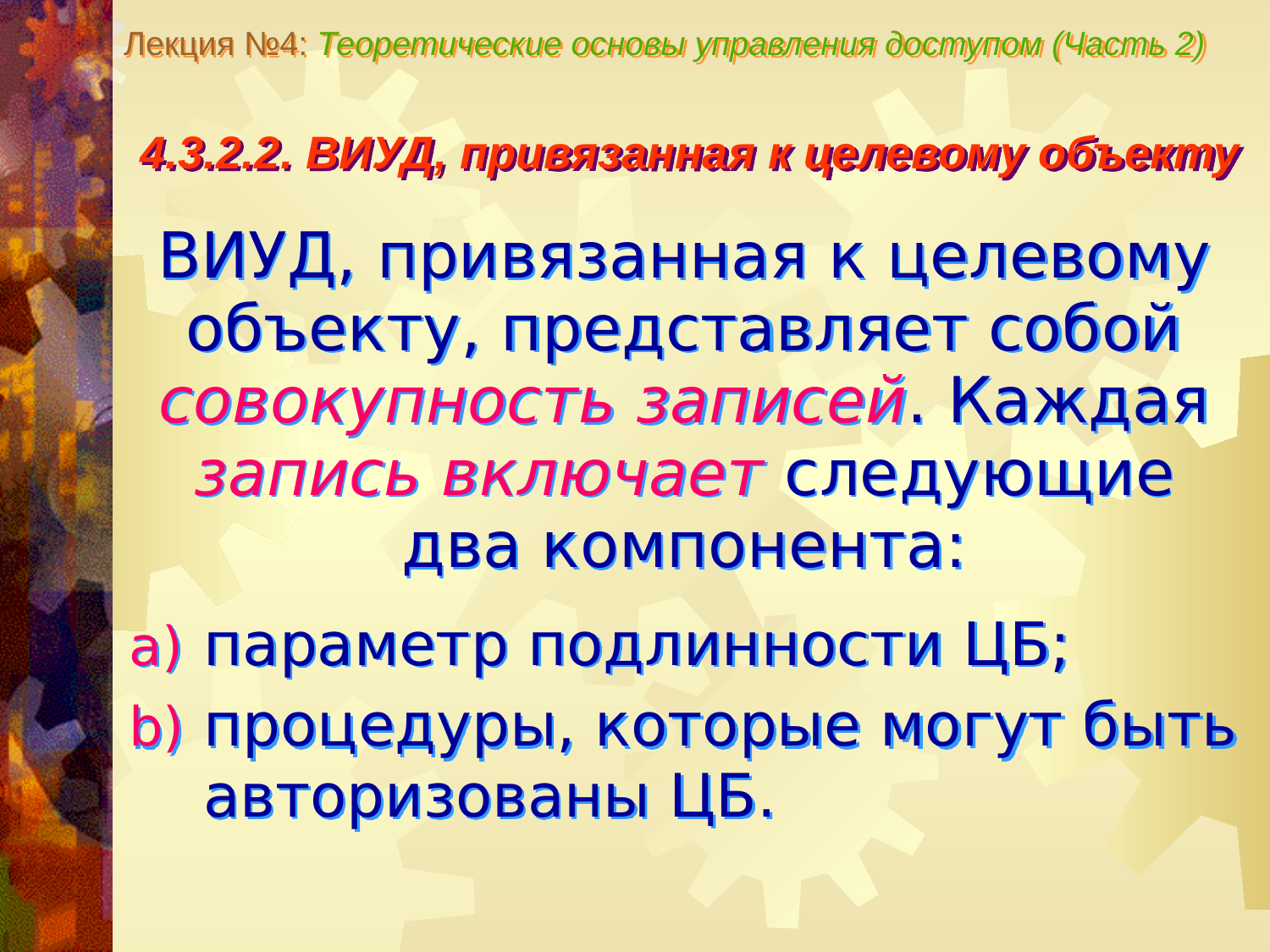

Лекция №4: Теоретические основы управления доступом (Часть 2)
4.3.2.2. ВИУД, привязанная к целевому объекту
ВИУД, привязанная к целевому объекту, представляет собой совокупность записей. Каждая запись включает следующие два компонента:
параметр подлинности ЦБ;
процедуры, которые могут быть авторизованы ЦБ.